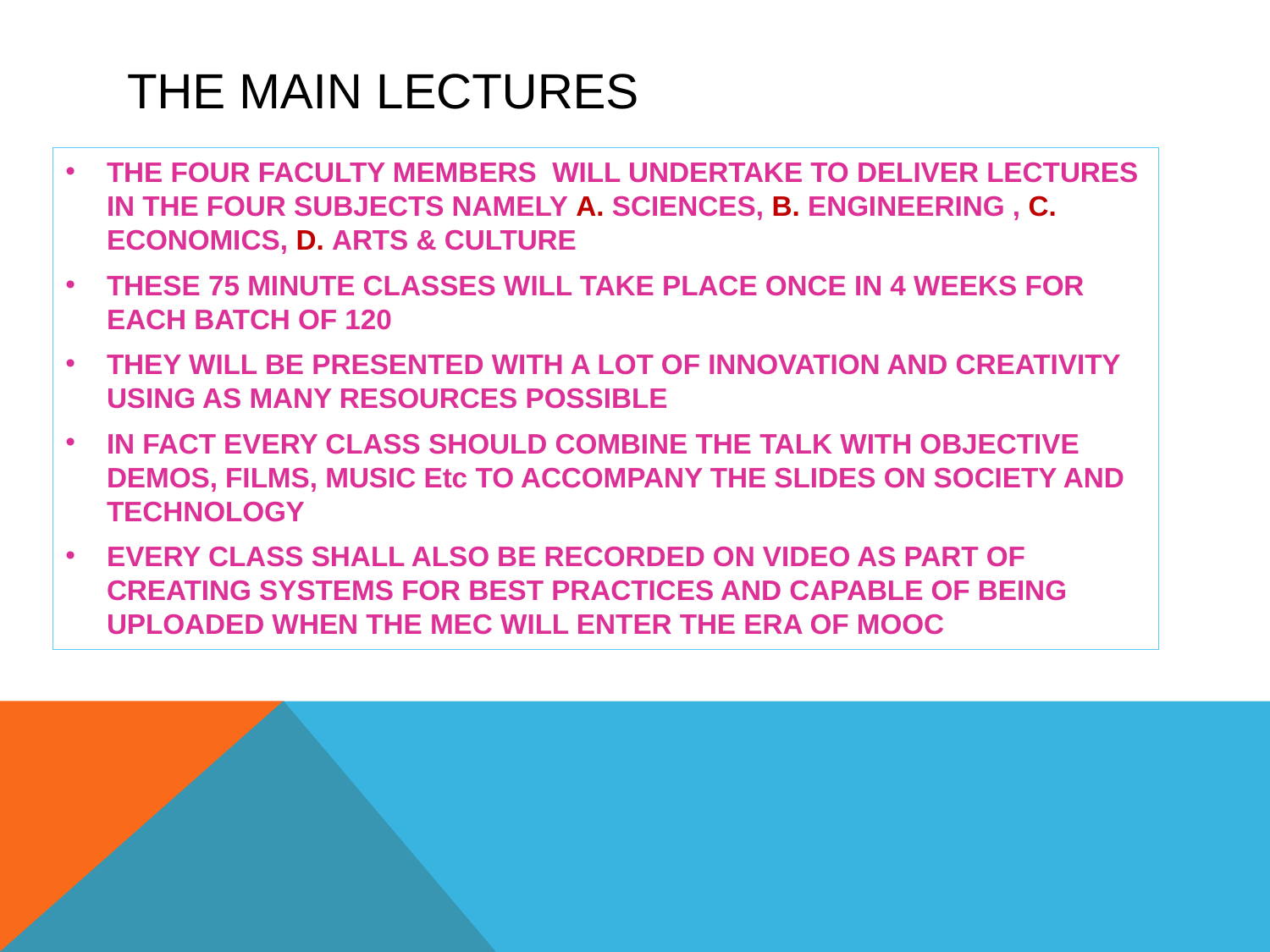

# THE MAIN LECTURES
THE FOUR FACULTY MEMBERS  WILL UNDERTAKE TO DELIVER LECTURES IN THE FOUR SUBJECTS NAMELY A. SCIENCES, B. ENGINEERING , C. ECONOMICS, D. ARTS & CULTURE
THESE 75 MINUTE CLASSES WILL TAKE PLACE ONCE IN 4 WEEKS FOR EACH BATCH OF 120
THEY WILL BE PRESENTED WITH A LOT OF INNOVATION AND CREATIVITY USING AS MANY RESOURCES POSSIBLE
IN FACT EVERY CLASS SHOULD COMBINE THE TALK WITH OBJECTIVE DEMOS, FILMS, MUSIC Etc TO ACCOMPANY THE SLIDES ON SOCIETY AND TECHNOLOGY
EVERY CLASS SHALL ALSO BE RECORDED ON VIDEO AS PART OF CREATING SYSTEMS FOR BEST PRACTICES AND CAPABLE OF BEING UPLOADED WHEN THE MEC WILL ENTER THE ERA OF MOOC